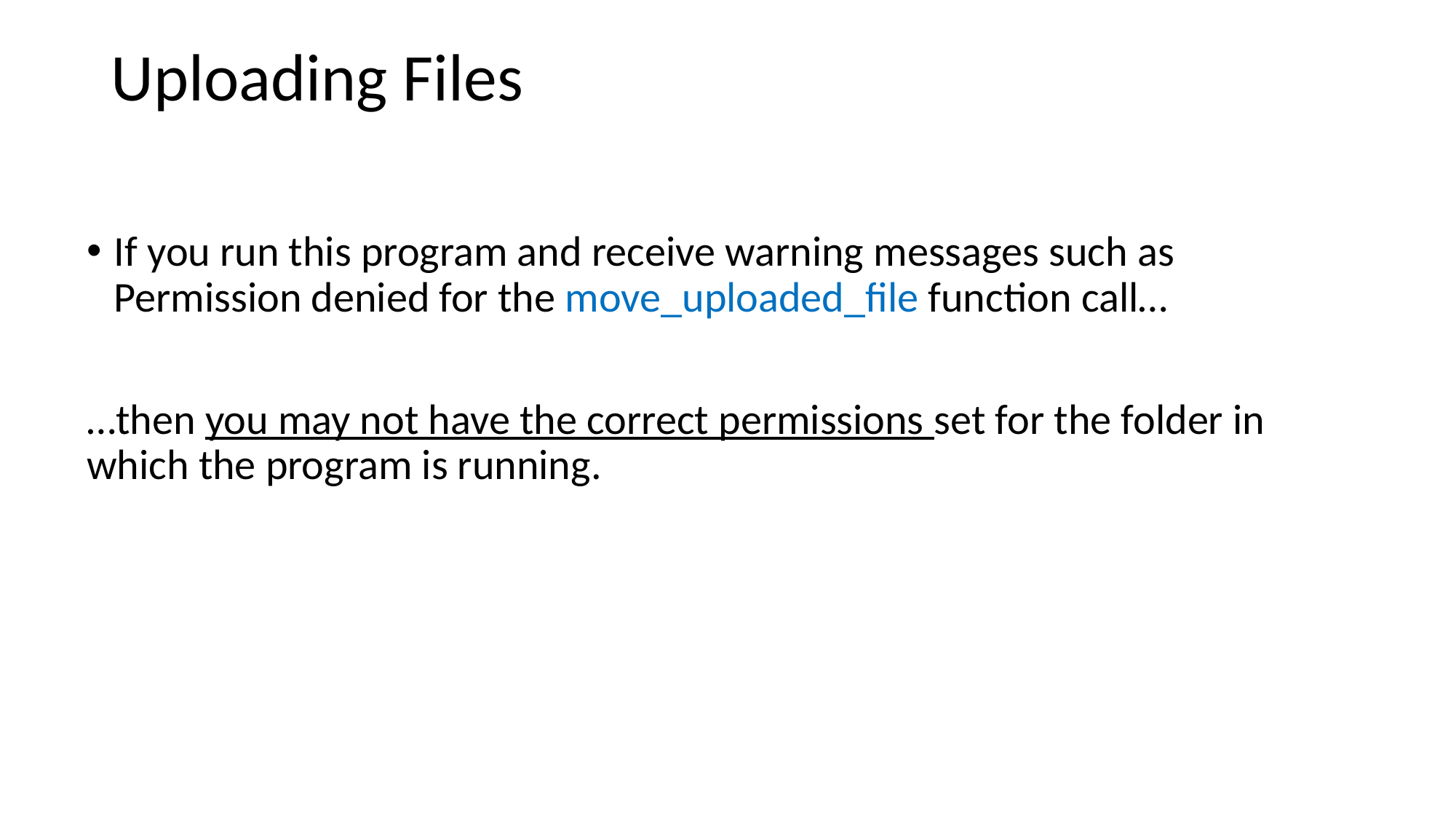

# Uploading Files

If you run this program and receive warning messages such as Permission denied for the move_uploaded_file function call…

…then you may not have the correct permissions set for the folder in which the program is running.